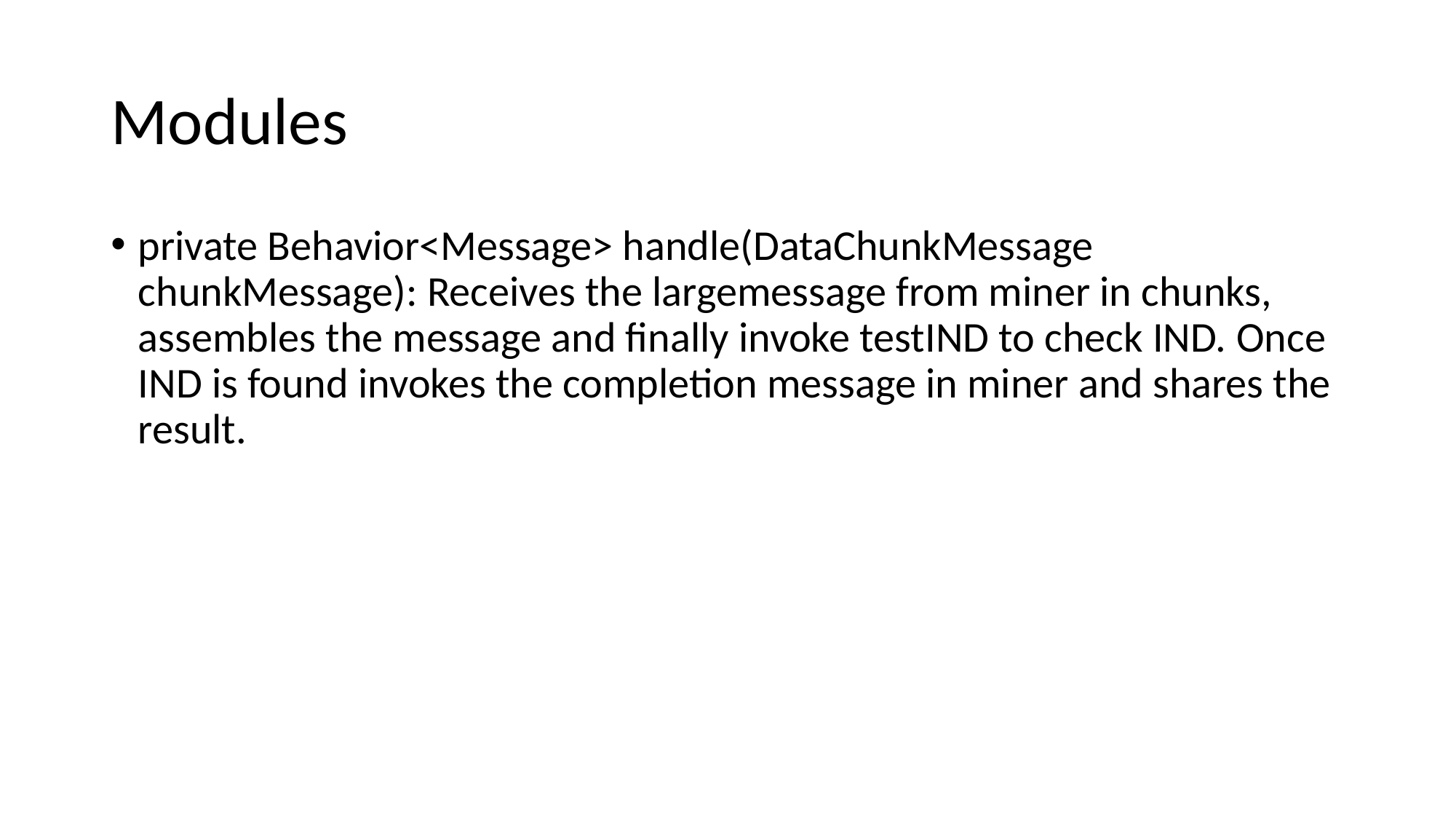

# Modules
private Behavior<Message> handle(DataChunkMessage chunkMessage): Receives the largemessage from miner in chunks, assembles the message and finally invoke testIND to check IND. Once IND is found invokes the completion message in miner and shares the result.